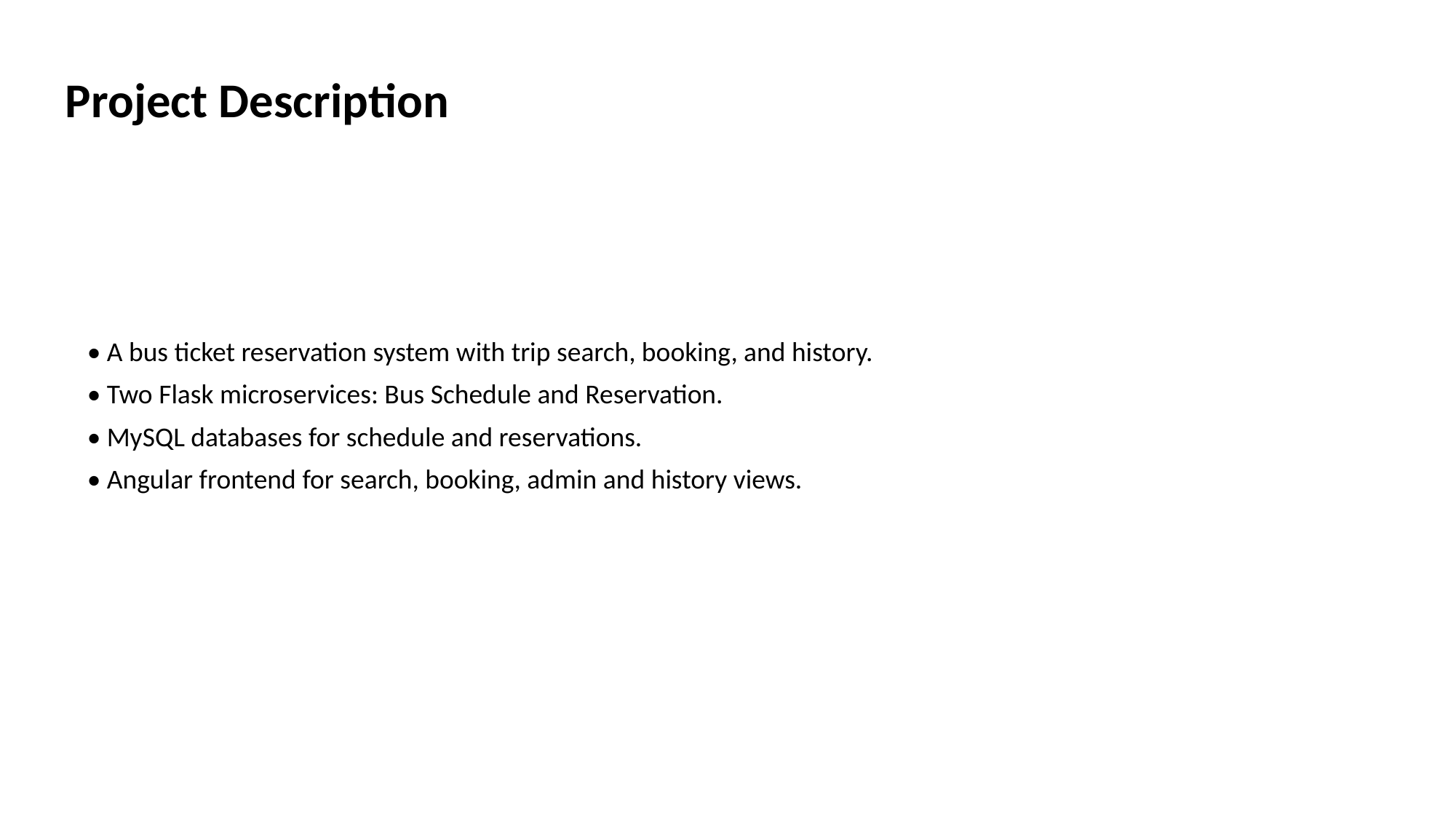

Project Description
• A bus ticket reservation system with trip search, booking, and history.
• Two Flask microservices: Bus Schedule and Reservation.
• MySQL databases for schedule and reservations.
• Angular frontend for search, booking, admin and history views.